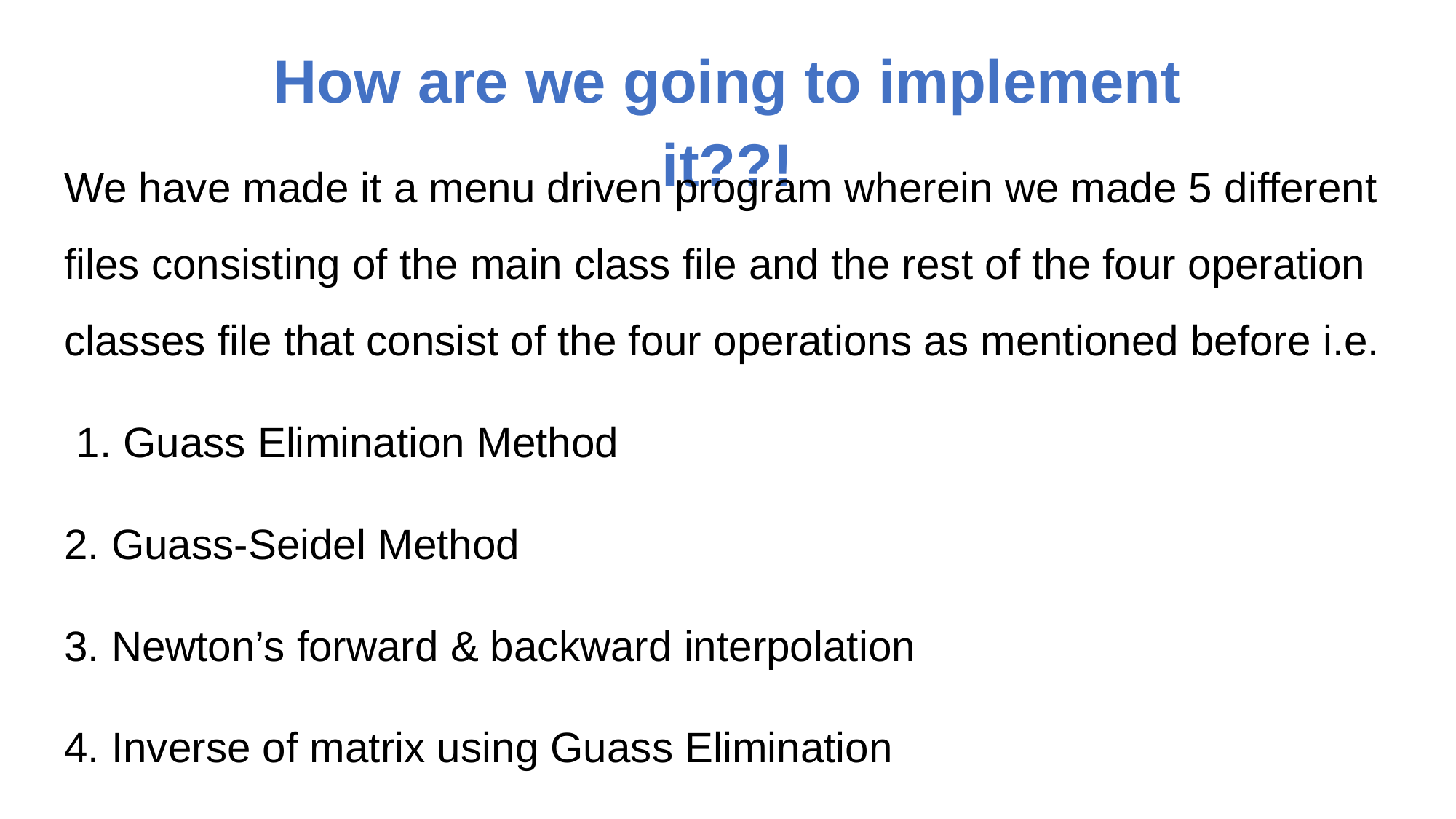

How are we going to implement it??!
We have made it a menu driven program wherein we made 5 different files consisting of the main class file and the rest of the four operation classes file that consist of the four operations as mentioned before i.e.

 1. Guass Elimination Method

2. Guass-Seidel Method

3. Newton’s forward & backward interpolation

4. Inverse of matrix using Guass Elimination